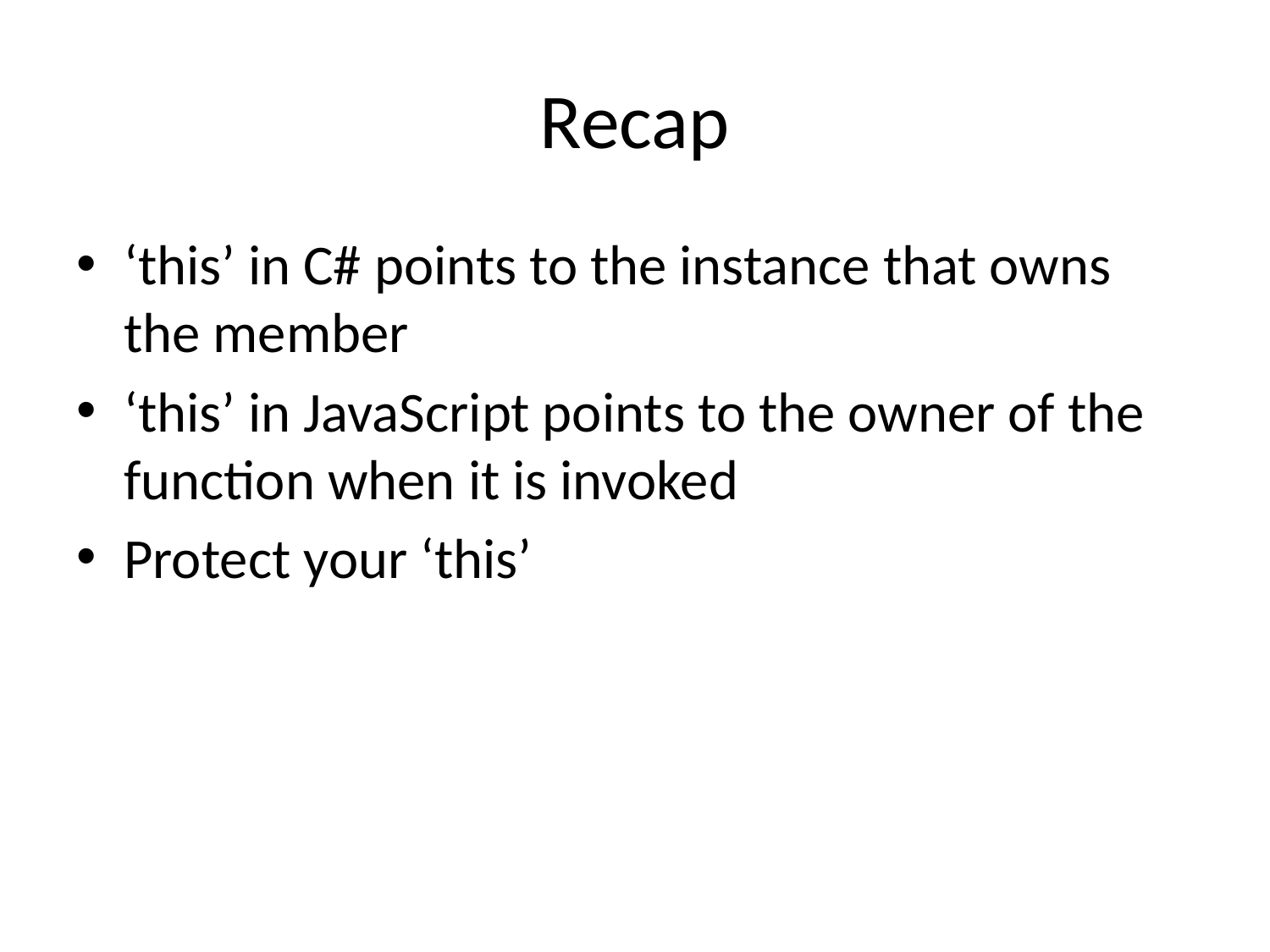

# Recap
‘this’ in C# points to the instance that owns the member
‘this’ in JavaScript points to the owner of the function when it is invoked
Protect your ‘this’